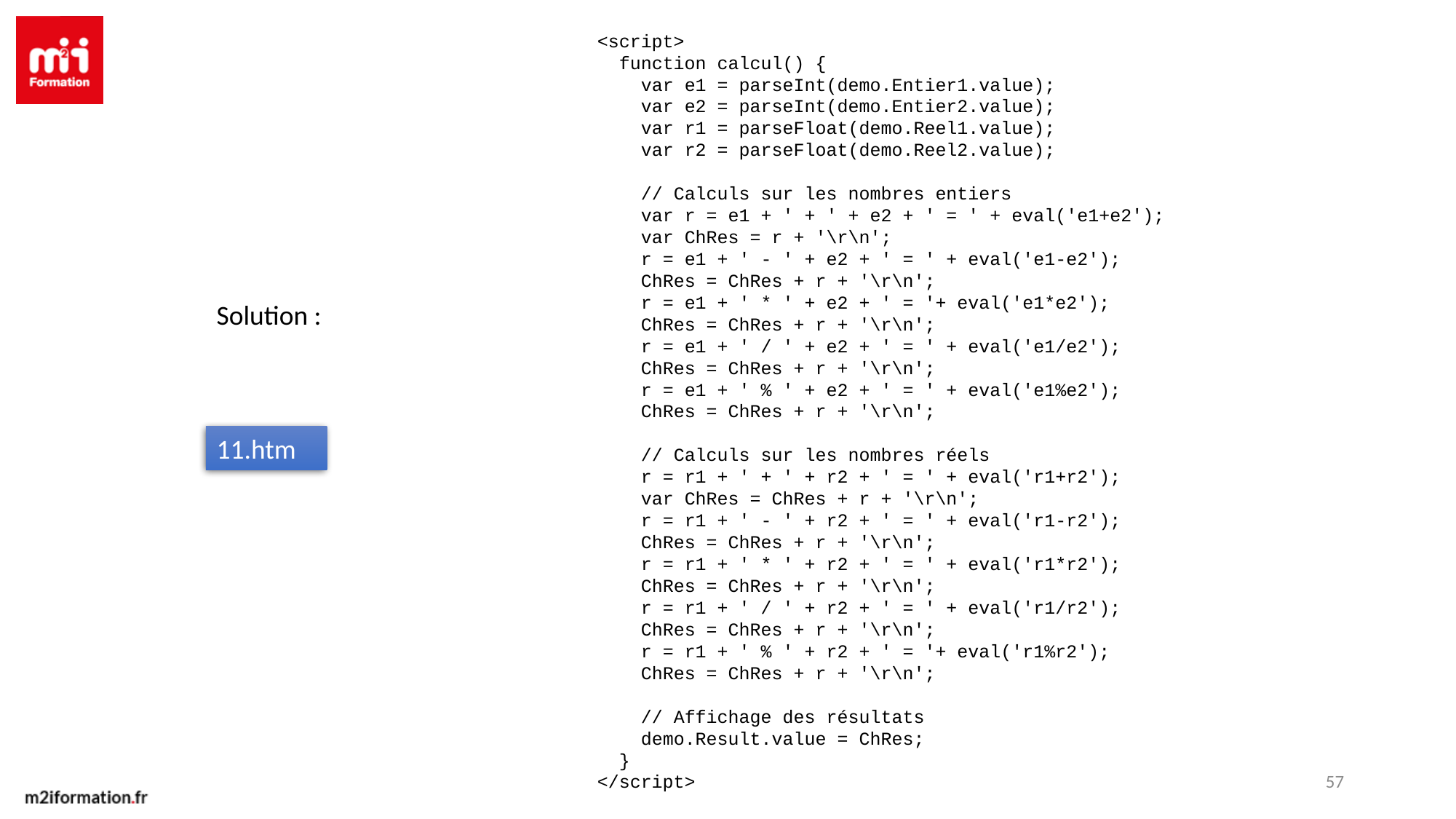

<script>
  function calcul() {
    var e1 = parseInt(demo.Entier1.value);
    var e2 = parseInt(demo.Entier2.value);
    var r1 = parseFloat(demo.Reel1.value);
    var r2 = parseFloat(demo.Reel2.value);

    // Calculs sur les nombres entiers
    var r = e1 + ' + ' + e2 + ' = ' + eval('e1+e2');
    var ChRes = r + '\r\n';
    r = e1 + ' - ' + e2 + ' = ' + eval('e1-e2');
    ChRes = ChRes + r + '\r\n';
    r = e1 + ' * ' + e2 + ' = '+ eval('e1*e2');
    ChRes = ChRes + r + '\r\n';
    r = e1 + ' / ' + e2 + ' = ' + eval('e1/e2');
    ChRes = ChRes + r + '\r\n';
    r = e1 + ' % ' + e2 + ' = ' + eval('e1%e2');
    ChRes = ChRes + r + '\r\n';

    // Calculs sur les nombres réels
    r = r1 + ' + ' + r2 + ' = ' + eval('r1+r2');
    var ChRes = ChRes + r + '\r\n';
    r = r1 + ' - ' + r2 + ' = ' + eval('r1-r2');
    ChRes = ChRes + r + '\r\n';
    r = r1 + ' * ' + r2 + ' = ' + eval('r1*r2');
    ChRes = ChRes + r + '\r\n';
    r = r1 + ' / ' + r2 + ' = ' + eval('r1/r2');
    ChRes = ChRes + r + '\r\n';
    r = r1 + ' % ' + r2 + ' = '+ eval('r1%r2');
    ChRes = ChRes + r + '\r\n';

    // Affichage des résultats
    demo.Result.value = ChRes;
  }
</script>
Solution :
11.htm
57